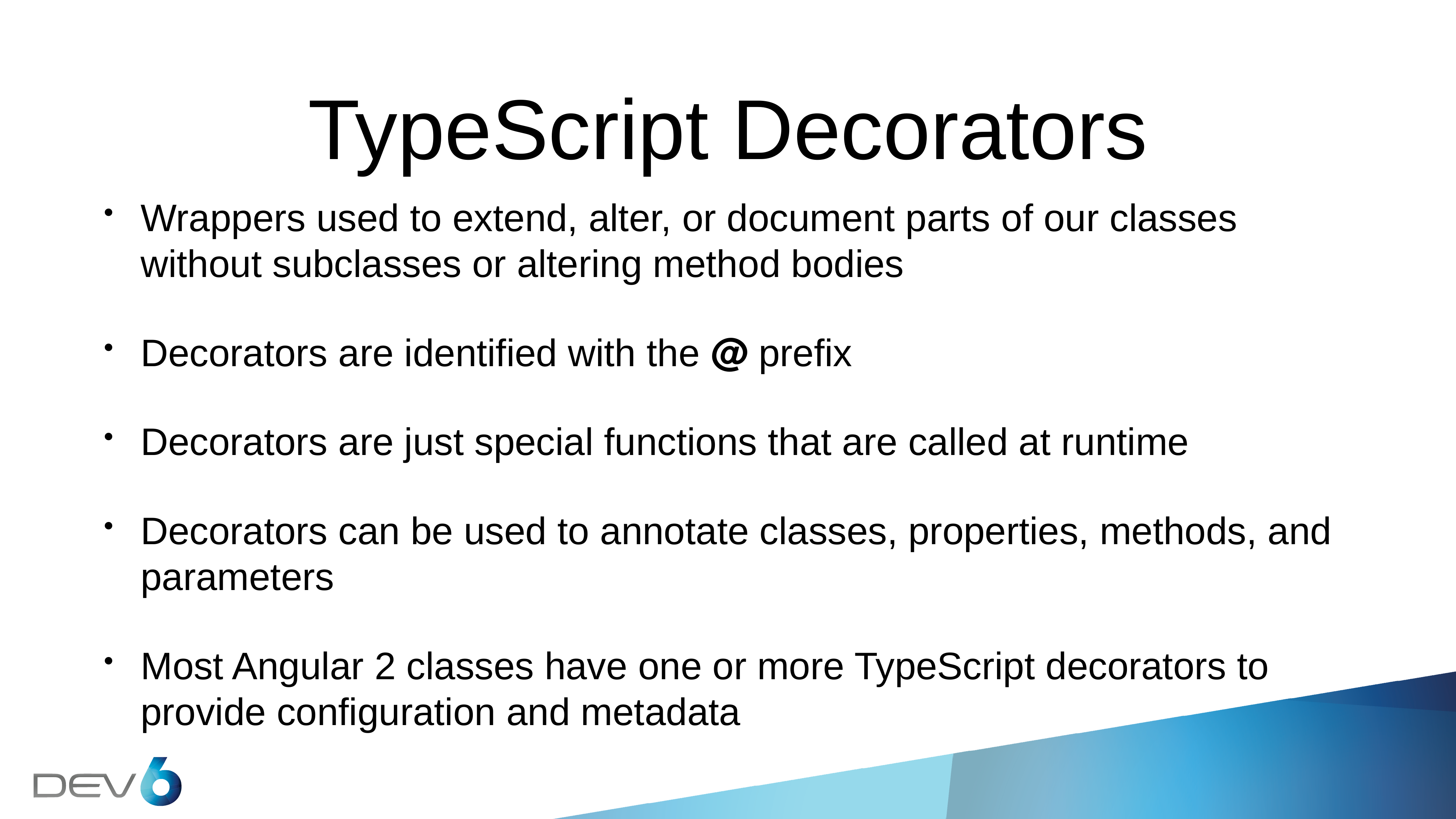

# TypeScript Decorators
Wrappers used to extend, alter, or document parts of our classes without subclasses or altering method bodies
Decorators are identified with the @ prefix
Decorators are just special functions that are called at runtime
Decorators can be used to annotate classes, properties, methods, and parameters
Most Angular 2 classes have one or more TypeScript decorators to provide configuration and metadata